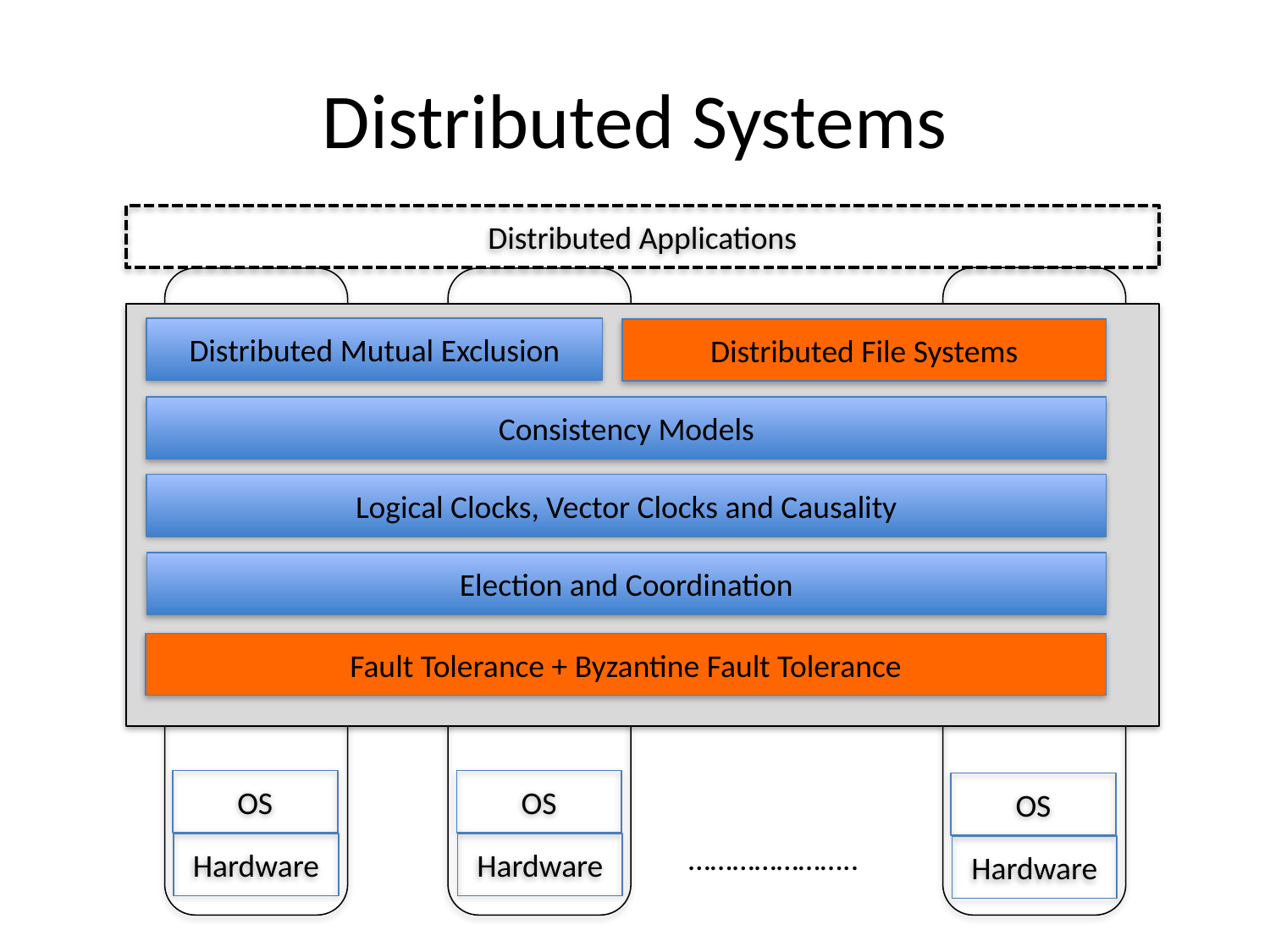

# Distributed Systems
Distributed Applications

Distributed Mutual Exclusion
Distributed File Systems
Consistency Models
Logical Clocks, Vector Clocks and Causality
Election and Coordination
Fault Tolerance + Byzantine Fault Tolerance
OS
OS
OS
…………………..
Hardware
Hardware
Hardware